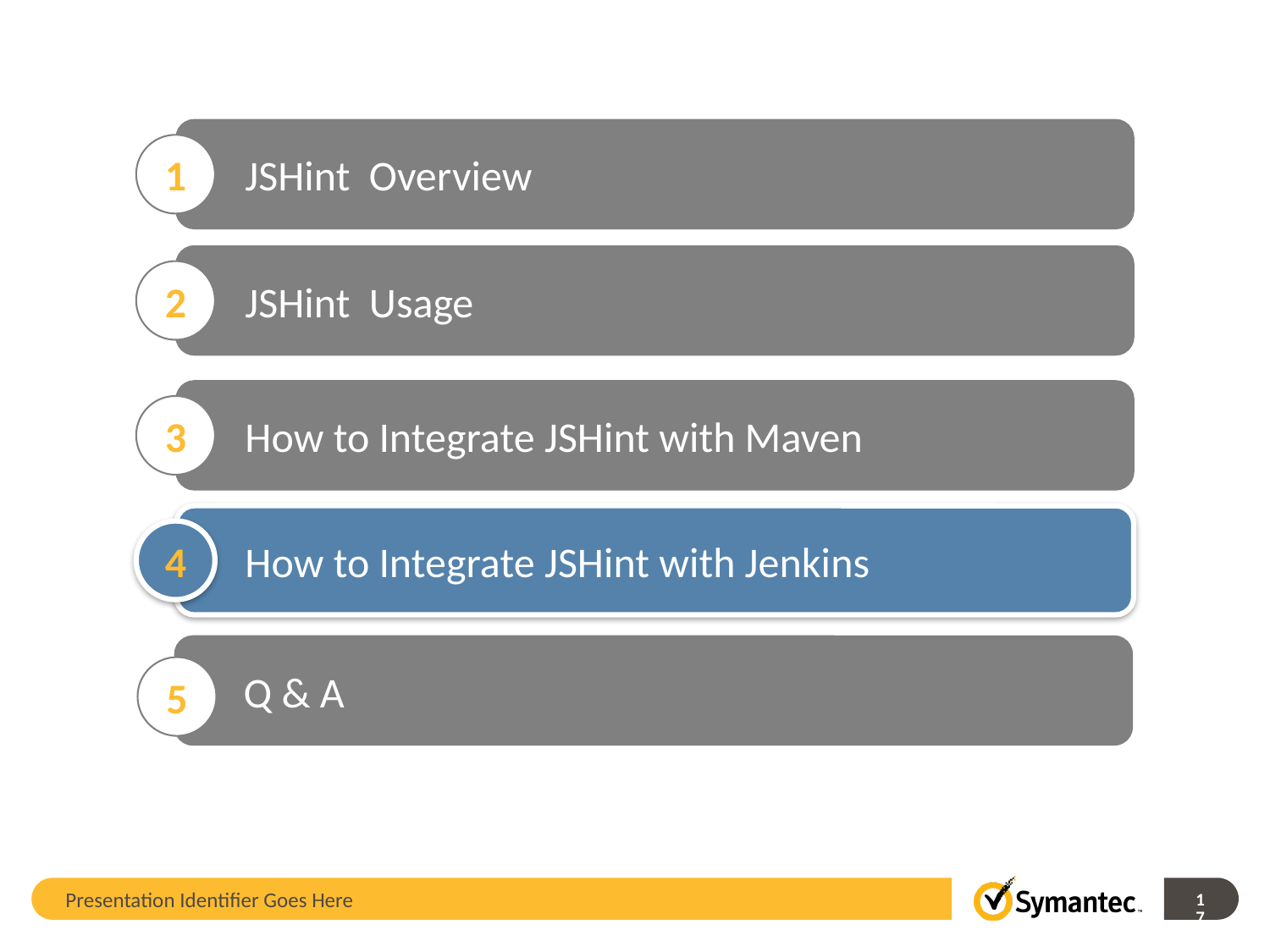

#
JSHint  Overview
1
JSHint  Usage
2
How to Integrate JSHint with Maven
3
How to Integrate JSHint with Jenkins
4
Q & A
5
Presentation Identifier Goes Here
17